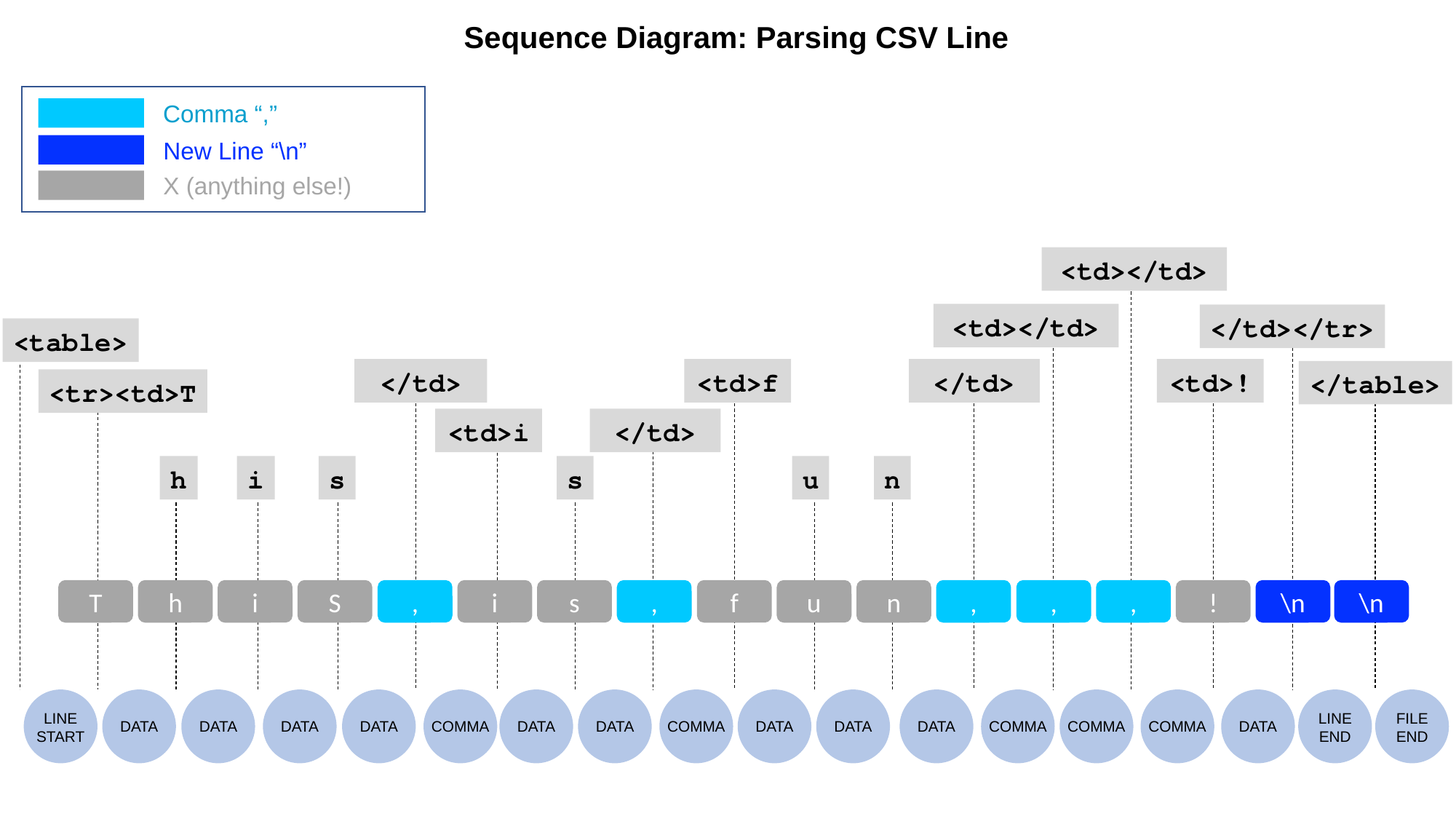

Sequence Diagram: Parsing CSV Line

Comma “,”

New Line “\n”

X (anything else!)

<td></td>
<td></td>
</td></tr>
<table>
</td>
</td>
<td>f
<td>!
</table>
<tr><td>T
</td>
<td>i
h
i
s
s
u
n
T
h
i
S
,
i
s
,
f
u
n
,
,
,
!
\n
\n

LINE
START

DATA

DATA

DATA

DATA

COMMA

DATA

DATA

COMMA

DATA

DATA

DATA

COMMA

COMMA

COMMA

DATA

LINE
END

FILE
END